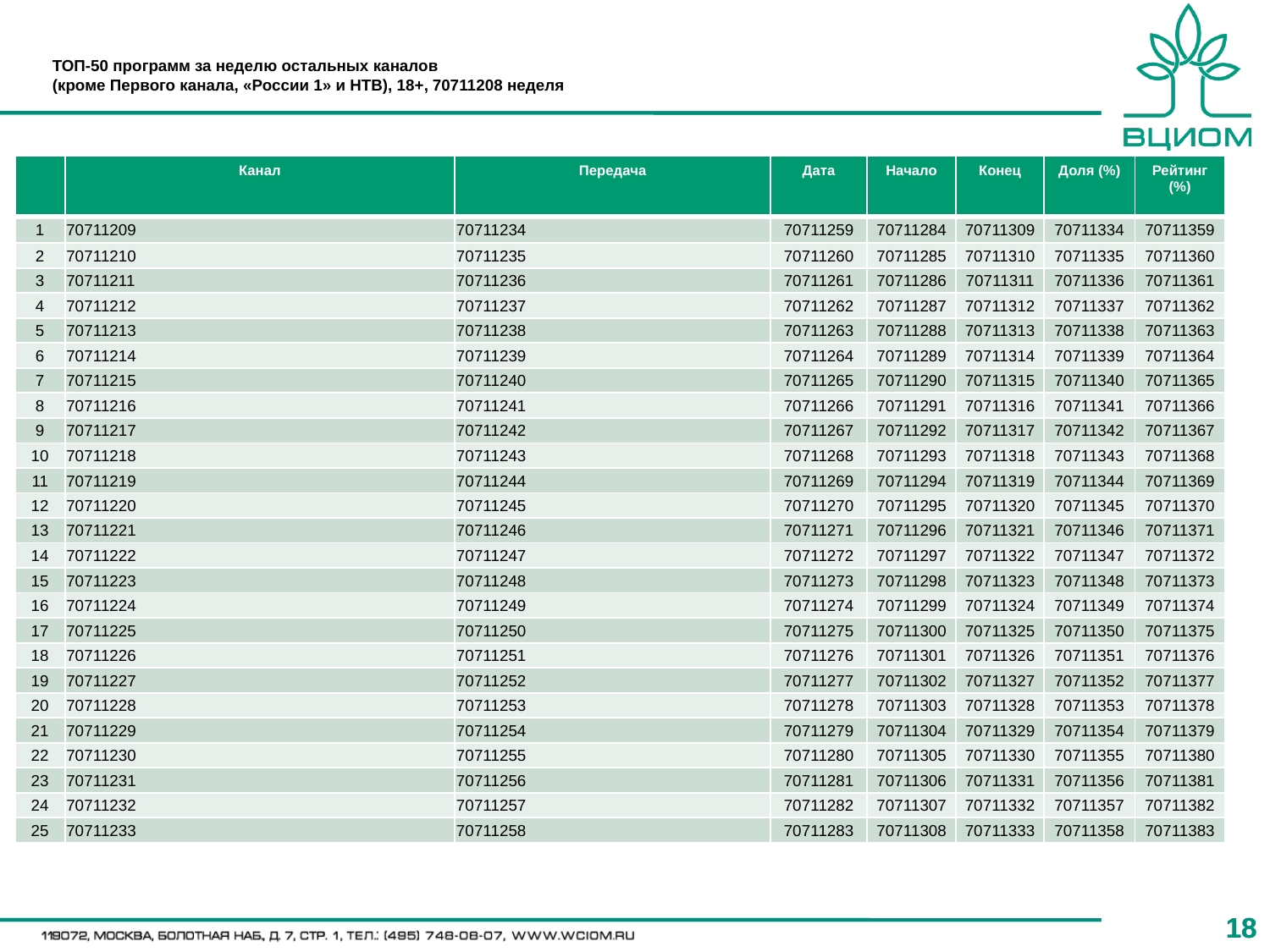

# ТОП-50 программ за неделю остальных каналов (кроме Первого канала, «России 1» и НТВ), 18+, 70711208 неделя
|  | Канал | Передача | Дата | Начало | Конец | Доля (%) | Рейтинг (%) |
| --- | --- | --- | --- | --- | --- | --- | --- |
| 1 | 70711209 | 70711234 | 70711259 | 70711284 | 70711309 | 70711334 | 70711359 |
| 2 | 70711210 | 70711235 | 70711260 | 70711285 | 70711310 | 70711335 | 70711360 |
| 3 | 70711211 | 70711236 | 70711261 | 70711286 | 70711311 | 70711336 | 70711361 |
| 4 | 70711212 | 70711237 | 70711262 | 70711287 | 70711312 | 70711337 | 70711362 |
| 5 | 70711213 | 70711238 | 70711263 | 70711288 | 70711313 | 70711338 | 70711363 |
| 6 | 70711214 | 70711239 | 70711264 | 70711289 | 70711314 | 70711339 | 70711364 |
| 7 | 70711215 | 70711240 | 70711265 | 70711290 | 70711315 | 70711340 | 70711365 |
| 8 | 70711216 | 70711241 | 70711266 | 70711291 | 70711316 | 70711341 | 70711366 |
| 9 | 70711217 | 70711242 | 70711267 | 70711292 | 70711317 | 70711342 | 70711367 |
| 10 | 70711218 | 70711243 | 70711268 | 70711293 | 70711318 | 70711343 | 70711368 |
| 11 | 70711219 | 70711244 | 70711269 | 70711294 | 70711319 | 70711344 | 70711369 |
| 12 | 70711220 | 70711245 | 70711270 | 70711295 | 70711320 | 70711345 | 70711370 |
| 13 | 70711221 | 70711246 | 70711271 | 70711296 | 70711321 | 70711346 | 70711371 |
| 14 | 70711222 | 70711247 | 70711272 | 70711297 | 70711322 | 70711347 | 70711372 |
| 15 | 70711223 | 70711248 | 70711273 | 70711298 | 70711323 | 70711348 | 70711373 |
| 16 | 70711224 | 70711249 | 70711274 | 70711299 | 70711324 | 70711349 | 70711374 |
| 17 | 70711225 | 70711250 | 70711275 | 70711300 | 70711325 | 70711350 | 70711375 |
| 18 | 70711226 | 70711251 | 70711276 | 70711301 | 70711326 | 70711351 | 70711376 |
| 19 | 70711227 | 70711252 | 70711277 | 70711302 | 70711327 | 70711352 | 70711377 |
| 20 | 70711228 | 70711253 | 70711278 | 70711303 | 70711328 | 70711353 | 70711378 |
| 21 | 70711229 | 70711254 | 70711279 | 70711304 | 70711329 | 70711354 | 70711379 |
| 22 | 70711230 | 70711255 | 70711280 | 70711305 | 70711330 | 70711355 | 70711380 |
| 23 | 70711231 | 70711256 | 70711281 | 70711306 | 70711331 | 70711356 | 70711381 |
| 24 | 70711232 | 70711257 | 70711282 | 70711307 | 70711332 | 70711357 | 70711382 |
| 25 | 70711233 | 70711258 | 70711283 | 70711308 | 70711333 | 70711358 | 70711383 |